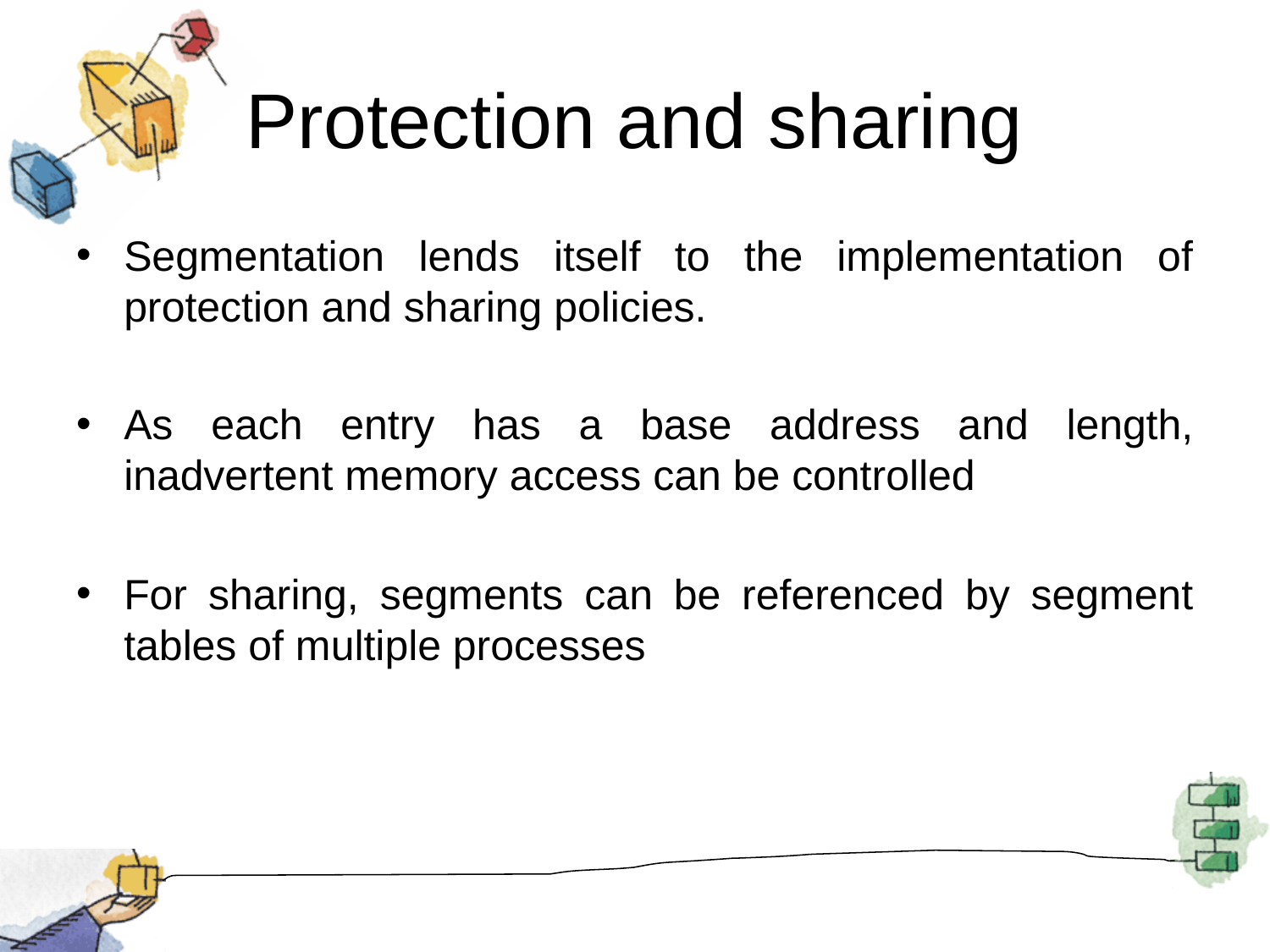

# Protection and sharing
Segmentation lends itself to the implementation of protection and sharing policies.

As each entry has a base address and length, inadvertent memory access can be controlled

For sharing, segments can be referenced by segment tables of multiple processes